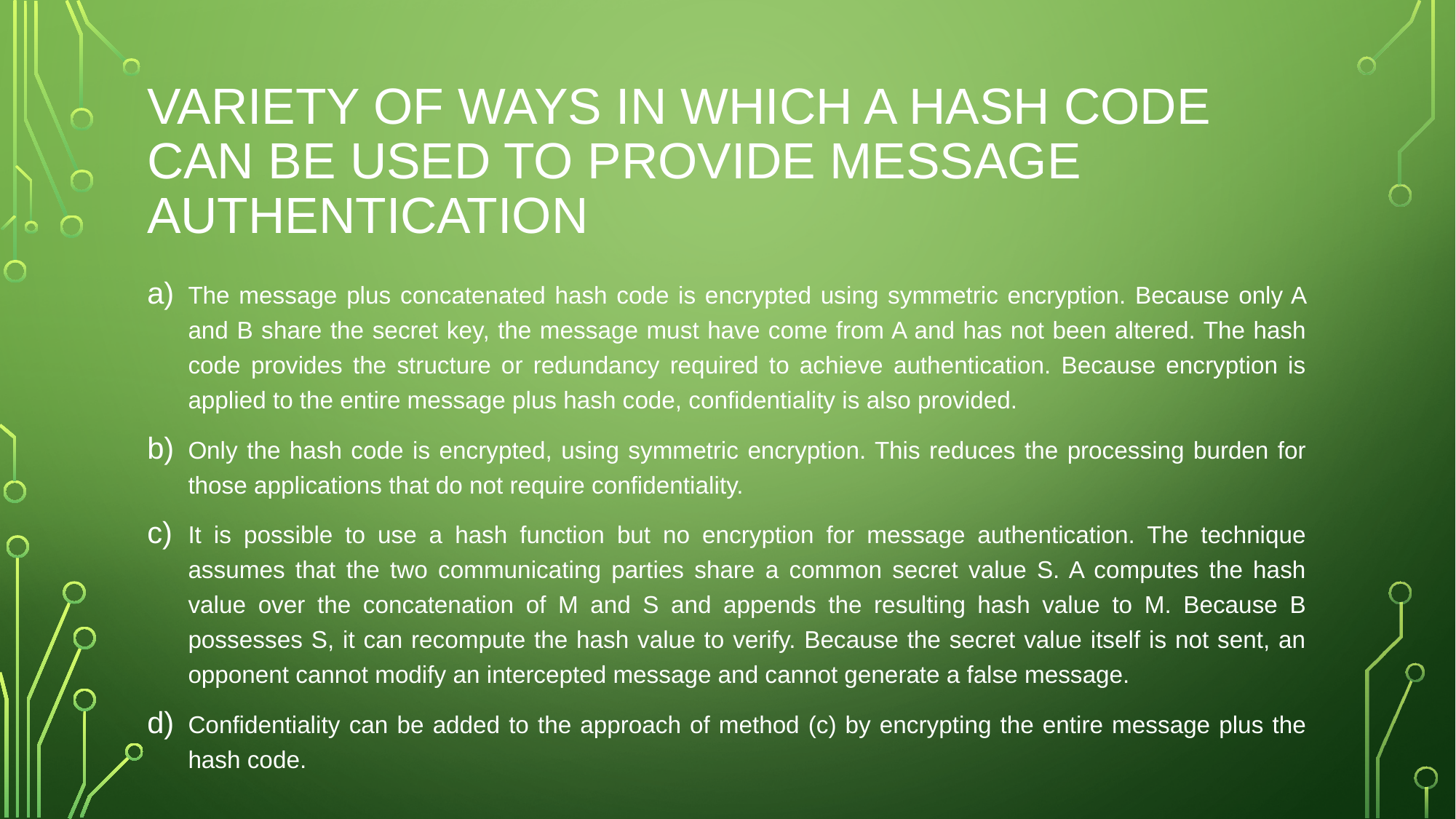

# variety of ways in which a hash code can be used to provide message authentication
The message plus concatenated hash code is encrypted using symmetric encryption. Because only A and B share the secret key, the message must have come from A and has not been altered. The hash code provides the structure or redundancy required to achieve authentication. Because encryption is applied to the entire message plus hash code, confidentiality is also provided.
Only the hash code is encrypted, using symmetric encryption. This reduces the processing burden for those applications that do not require confidentiality.
It is possible to use a hash function but no encryption for message authentication. The technique assumes that the two communicating parties share a common secret value S. A computes the hash value over the concatenation of M and S and appends the resulting hash value to M. Because B possesses S, it can recompute the hash value to verify. Because the secret value itself is not sent, an opponent cannot modify an intercepted message and cannot generate a false message.
Confidentiality can be added to the approach of method (c) by encrypting the entire message plus the hash code.